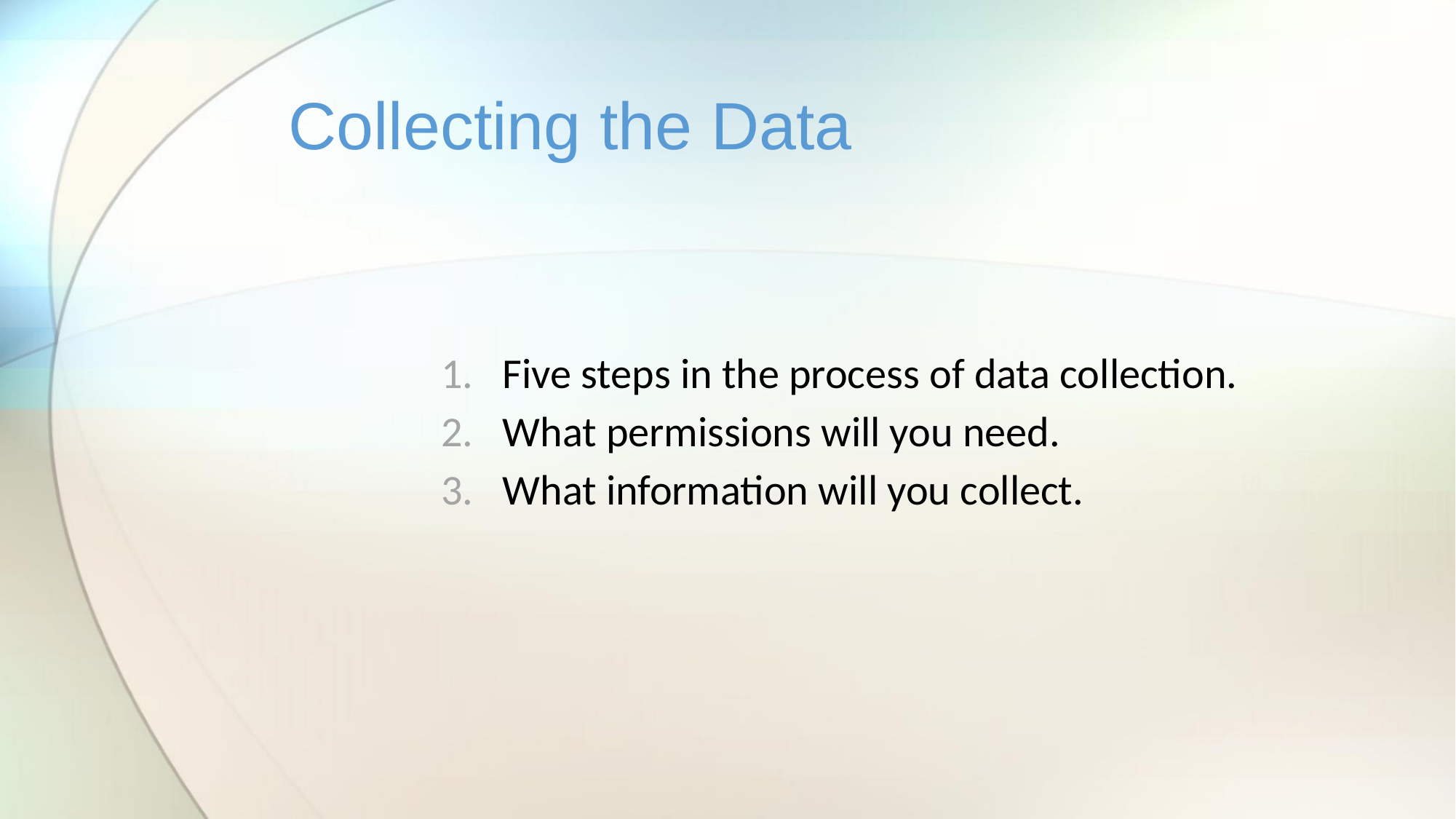

# Collecting the Data
Five steps in the process of data collection.
What permissions will you need.
What information will you collect.